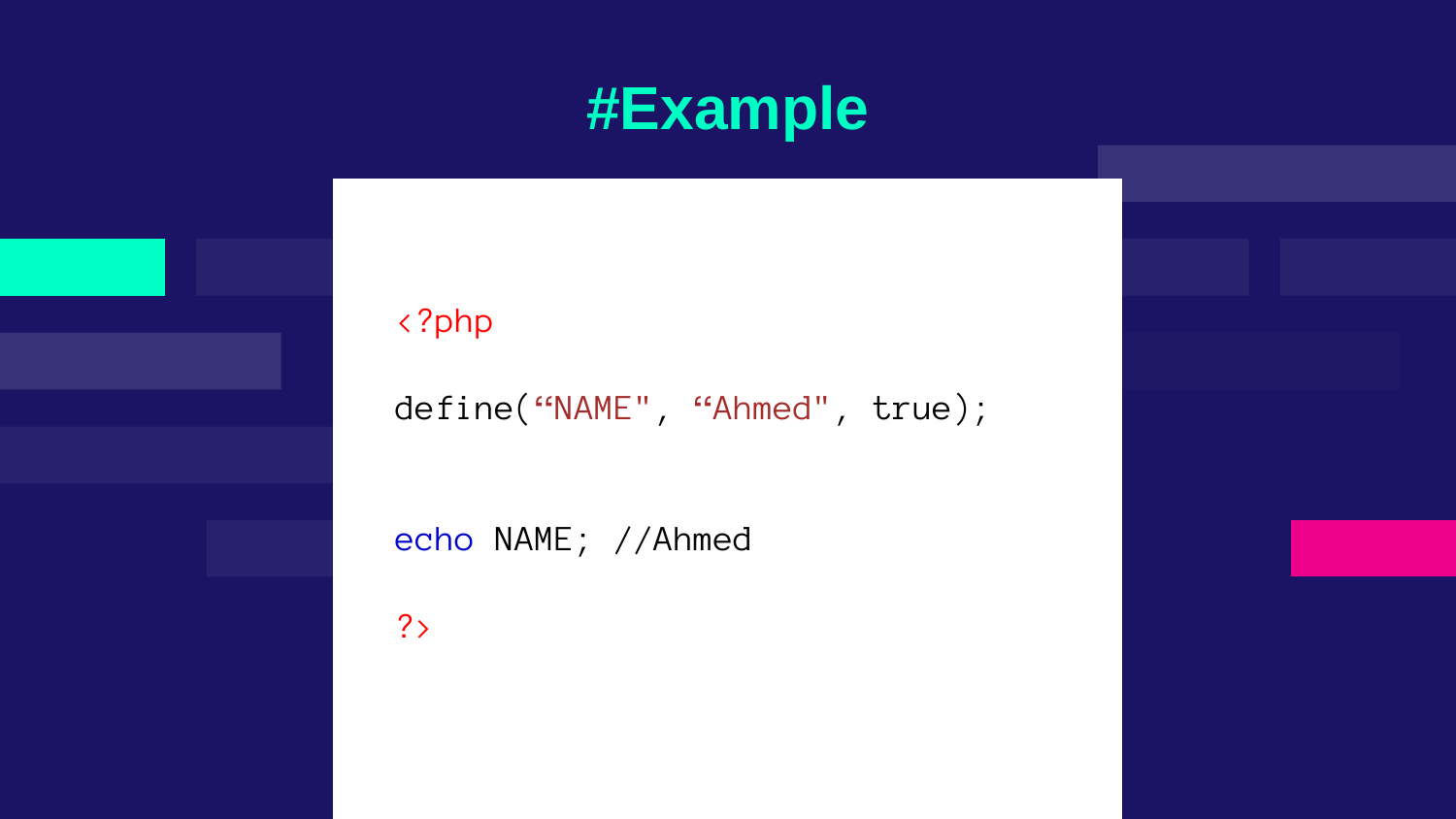

# #Example
<?php
define(“NAME", “Ahmed", true);

echo NAME; //Ahmed
?>